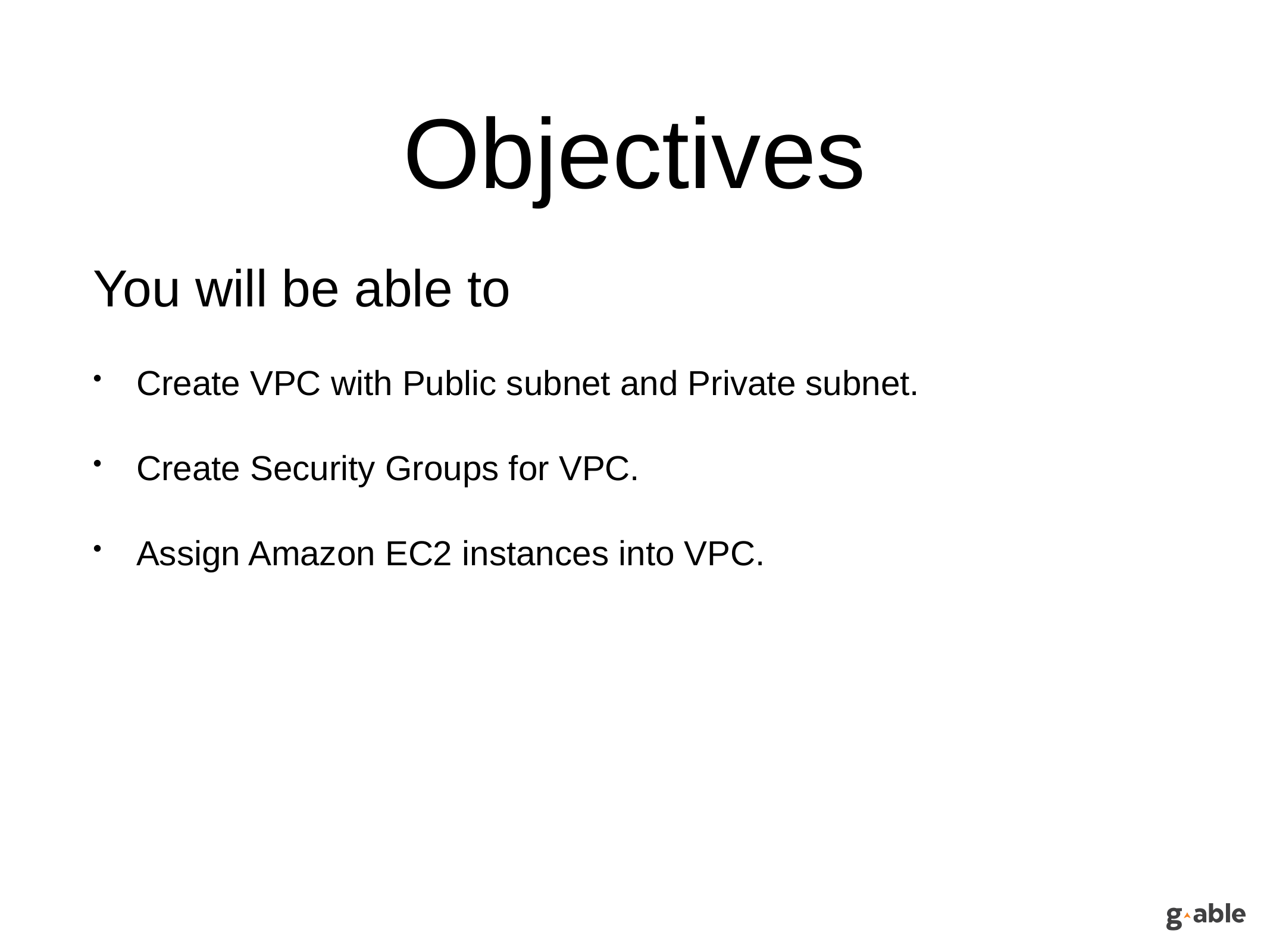

# Objectives
You will be able to
Create VPC with Public subnet and Private subnet.
Create Security Groups for VPC.
Assign Amazon EC2 instances into VPC.
3